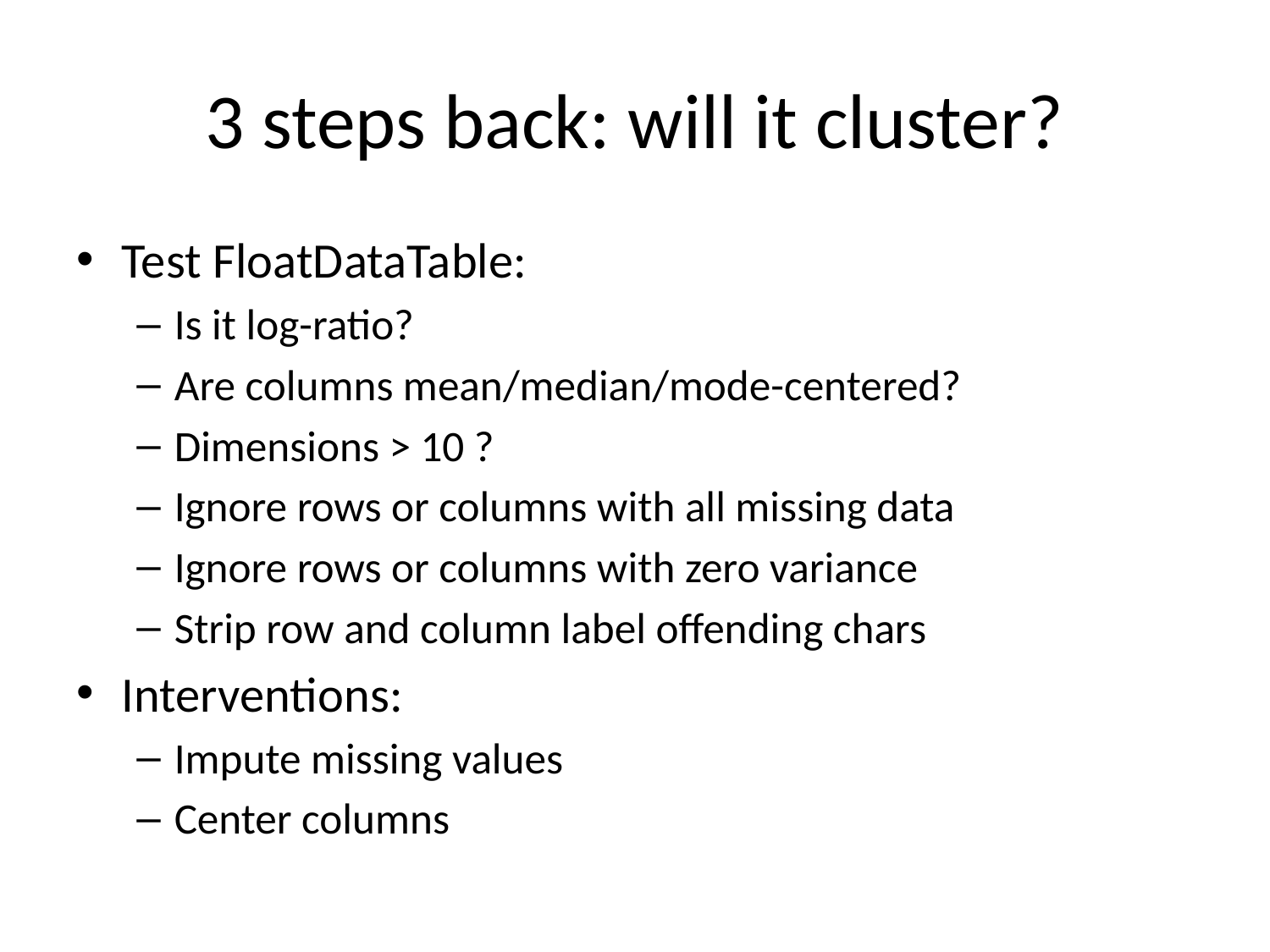

# 3 steps back: will it cluster?
Test FloatDataTable:
Is it log-ratio?
Are columns mean/median/mode-centered?
Dimensions > 10 ?
Ignore rows or columns with all missing data
Ignore rows or columns with zero variance
Strip row and column label offending chars
Interventions:
Impute missing values
Center columns